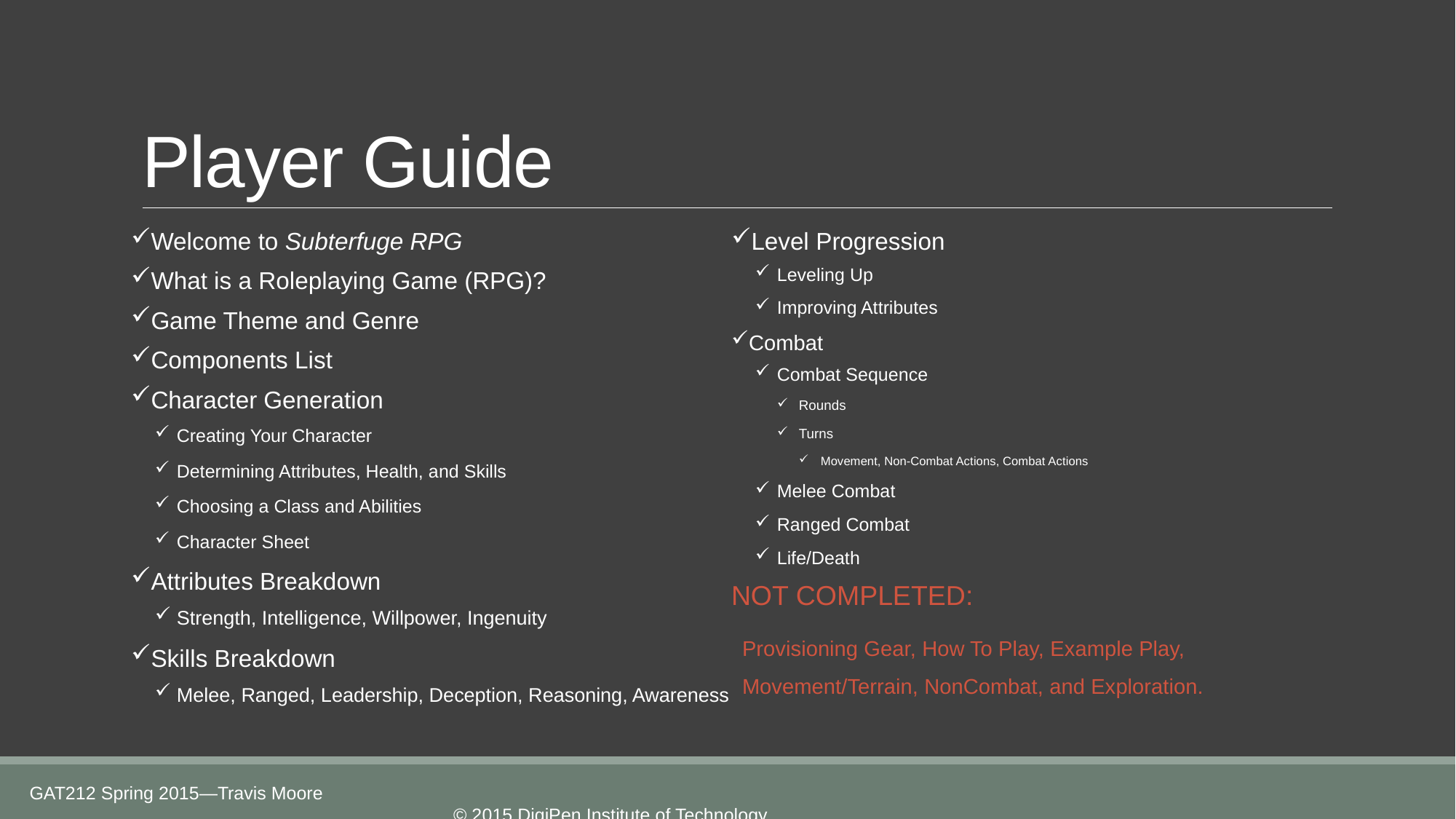

# Player Guide
Welcome to Subterfuge RPG
What is a Roleplaying Game (RPG)?
Game Theme and Genre
Components List
Character Generation
Creating Your Character
Determining Attributes, Health, and Skills
Choosing a Class and Abilities
Character Sheet
Attributes Breakdown
Strength, Intelligence, Willpower, Ingenuity
Skills Breakdown
Melee, Ranged, Leadership, Deception, Reasoning, Awareness
Level Progression
Leveling Up
Improving Attributes
Combat
Combat Sequence
Rounds
Turns
Movement, Non-Combat Actions, Combat Actions
Melee Combat
Ranged Combat
Life/Death
NOT COMPLETED:
Provisioning Gear, How To Play, Example Play, Movement/Terrain, NonCombat, and Exploration.
GAT212 Spring 2015—Travis Moore													                   © 2015 DigiPen Institute of Technology